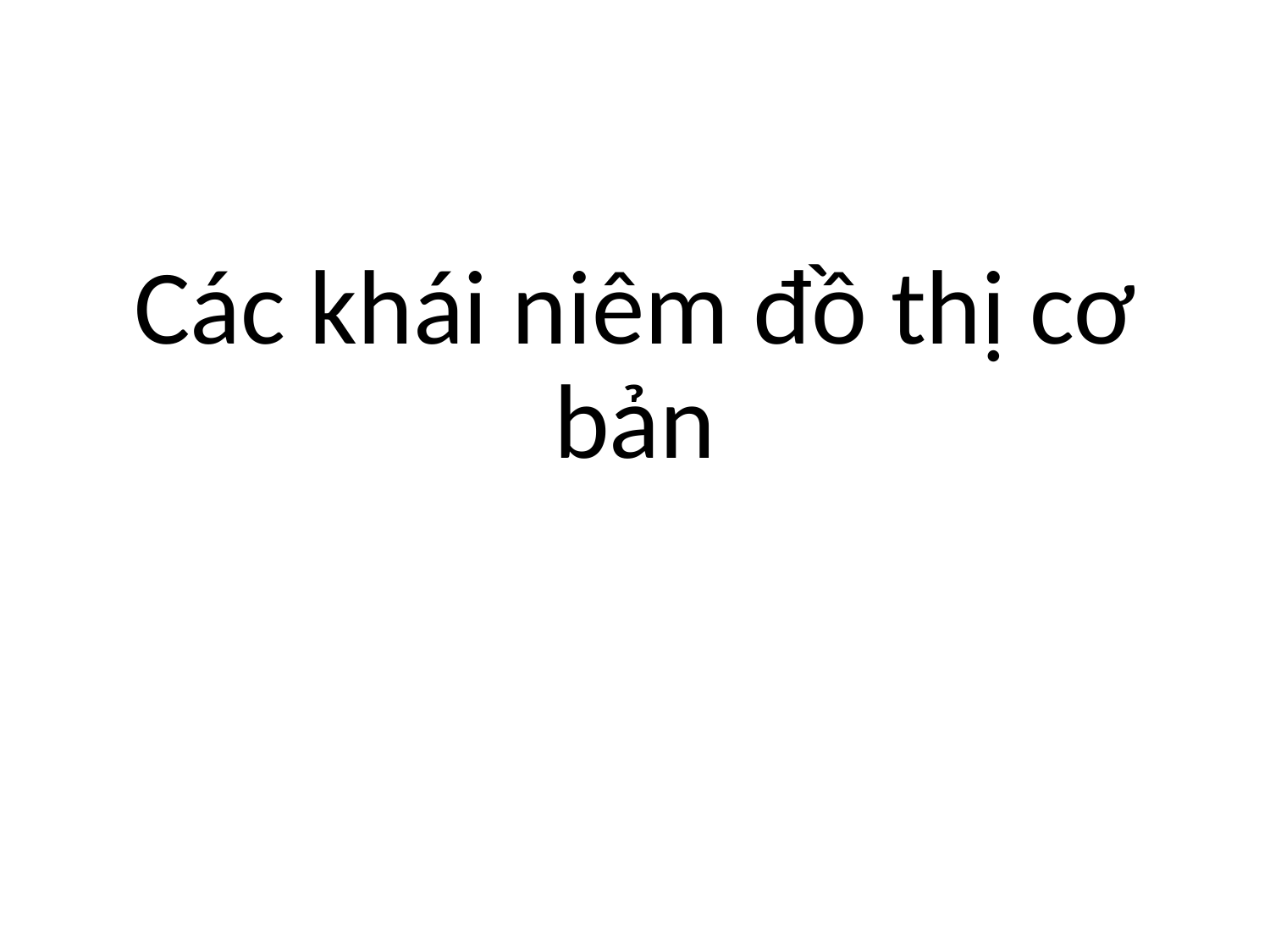

# Các khái niêm đồ thị cơ bản